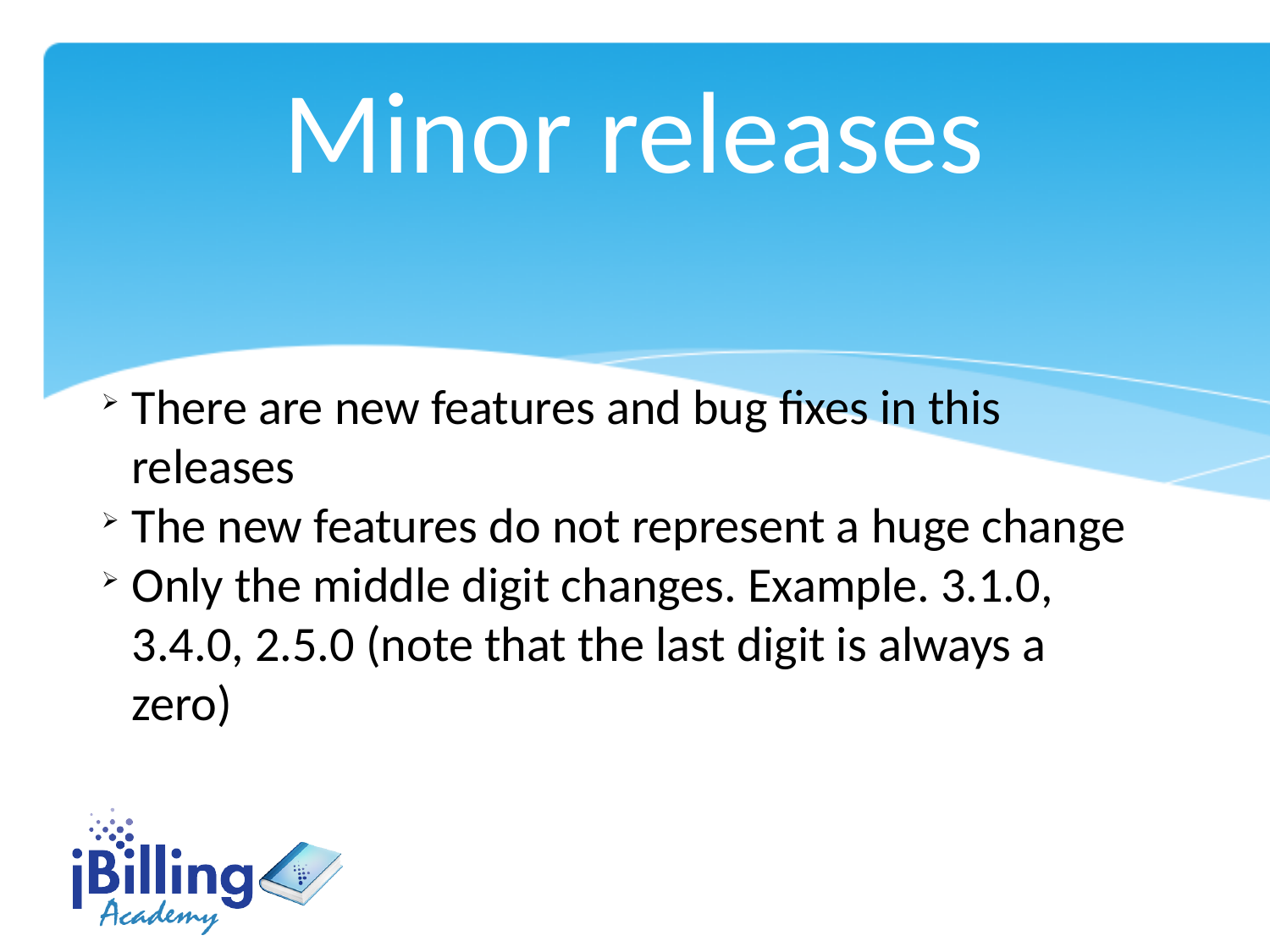

Minor releases
There are new features and bug fixes in this releases
The new features do not represent a huge change
Only the middle digit changes. Example. 3.1.0, 3.4.0, 2.5.0 (note that the last digit is always a zero)